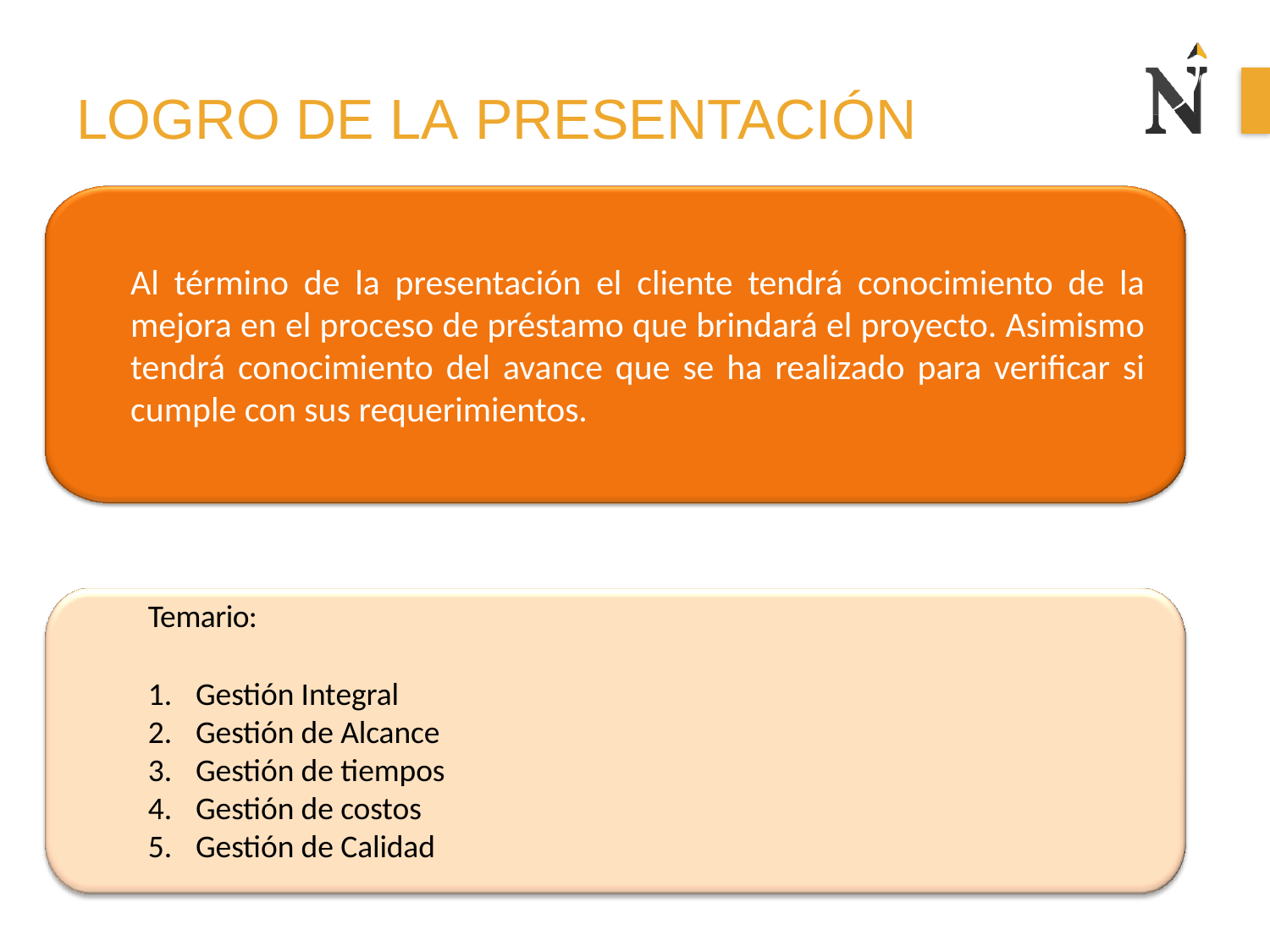

# LOGRO DE LA Presentación

Al término de la presentación el cliente tendrá conocimiento de la mejora en el proceso de préstamo que brindará el proyecto. Asimismo tendrá conocimiento del avance que se ha realizado para verificar si cumple con sus requerimientos.

Temario:

Gestión Integral
Gestión de Alcance
Gestión de tiempos
Gestión de costos
Gestión de Calidad